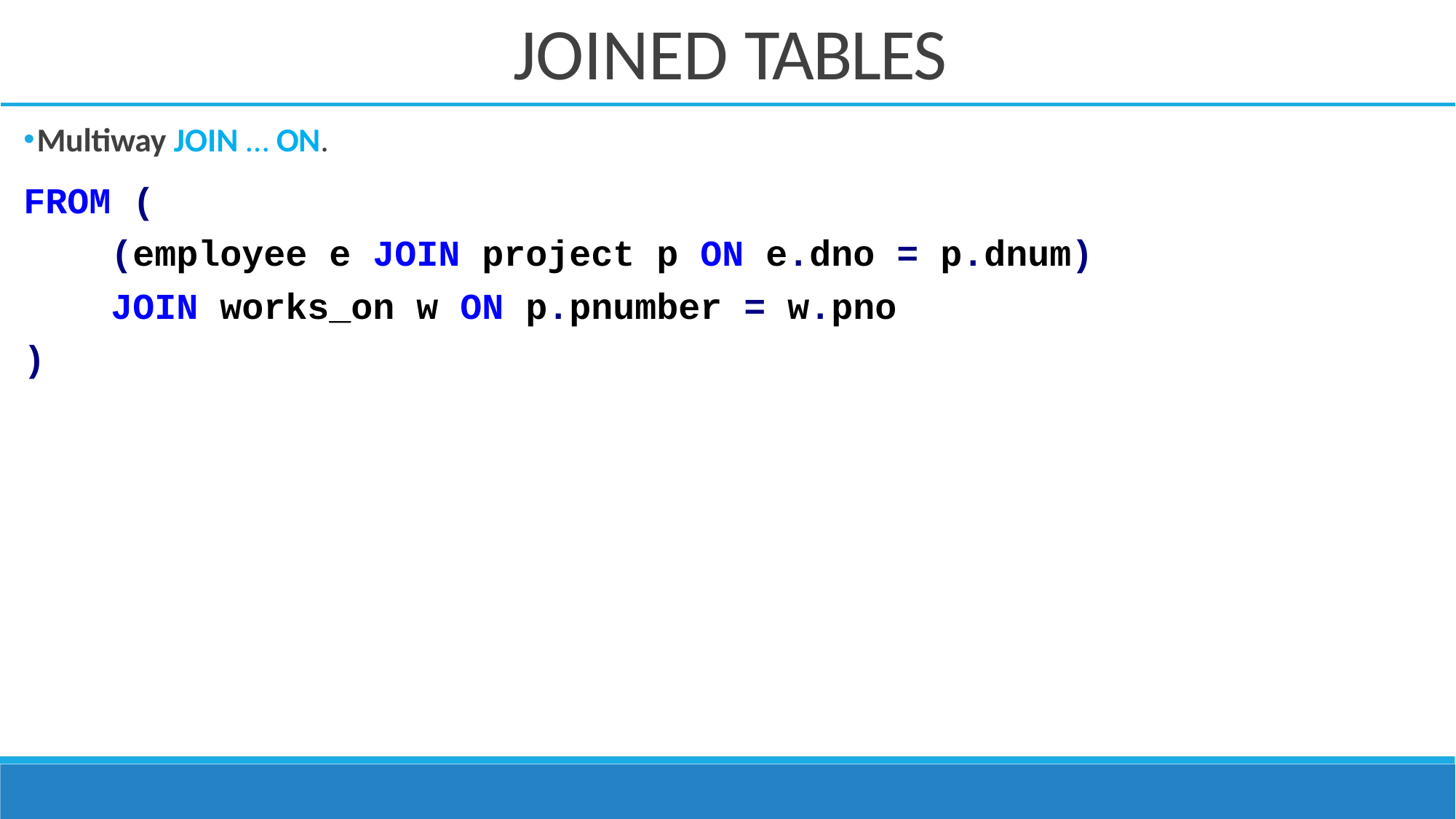

# JOINED TABLES
Multiway JOIN … ON.
FROM (
    (employee e JOIN project p ON e.dno = p.dnum)
    JOIN works_on w ON p.pnumber = w.pno
)